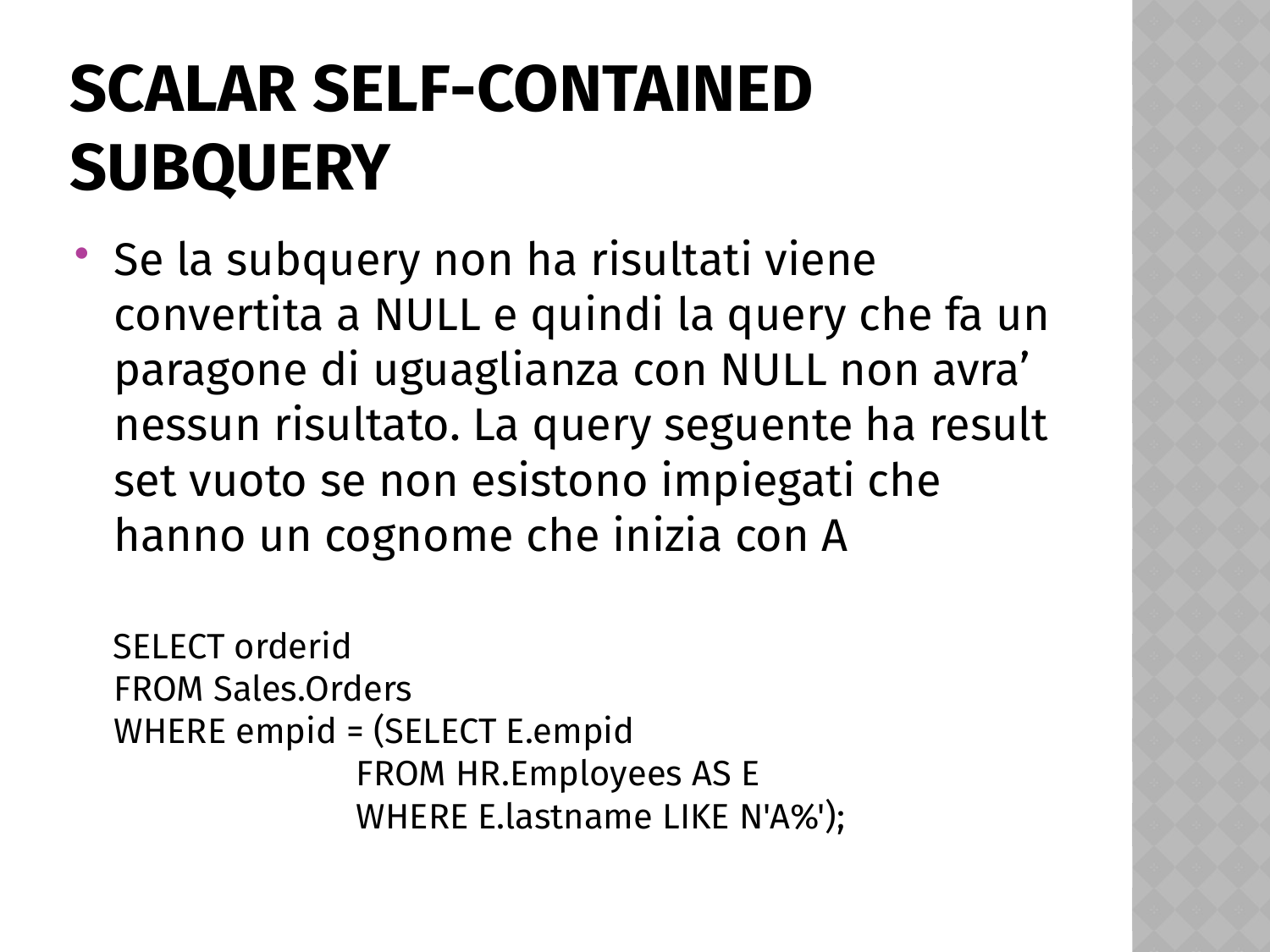

# Scalar Self-contained subquery
Se la subquery non ha risultati viene convertita a NULL e quindi la query che fa un paragone di uguaglianza con NULL non avra’ nessun risultato. La query seguente ha result set vuoto se non esistono impiegati che hanno un cognome che inizia con A

    SELECT orderid
FROM Sales.Orders
WHERE empid = (SELECT E.empid
                          FROM HR.Employees AS E
                          WHERE E.lastname LIKE N'A%');